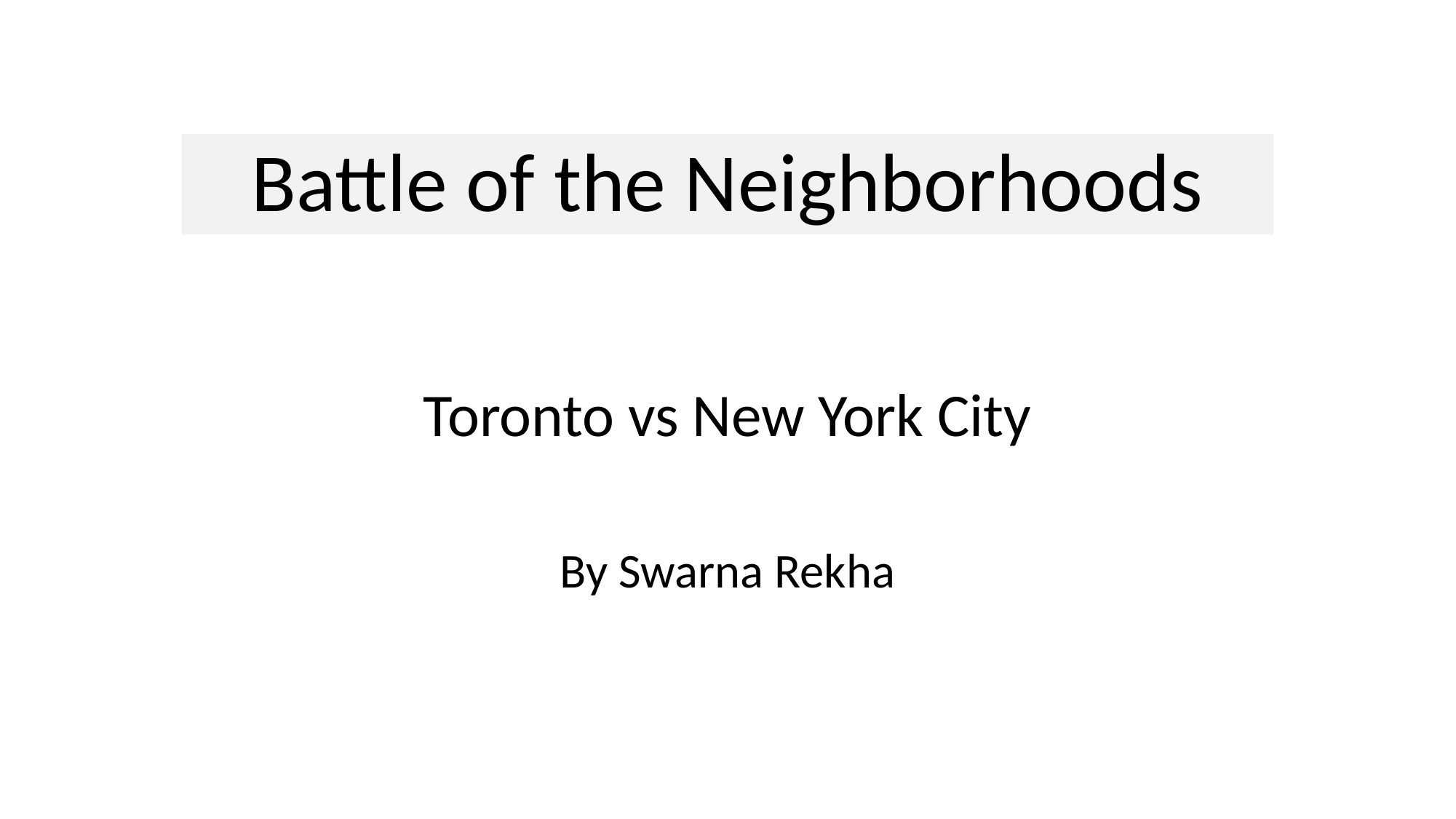

# Battle of the Neighborhoods

Toronto vs New York City

By Swarna Rekha